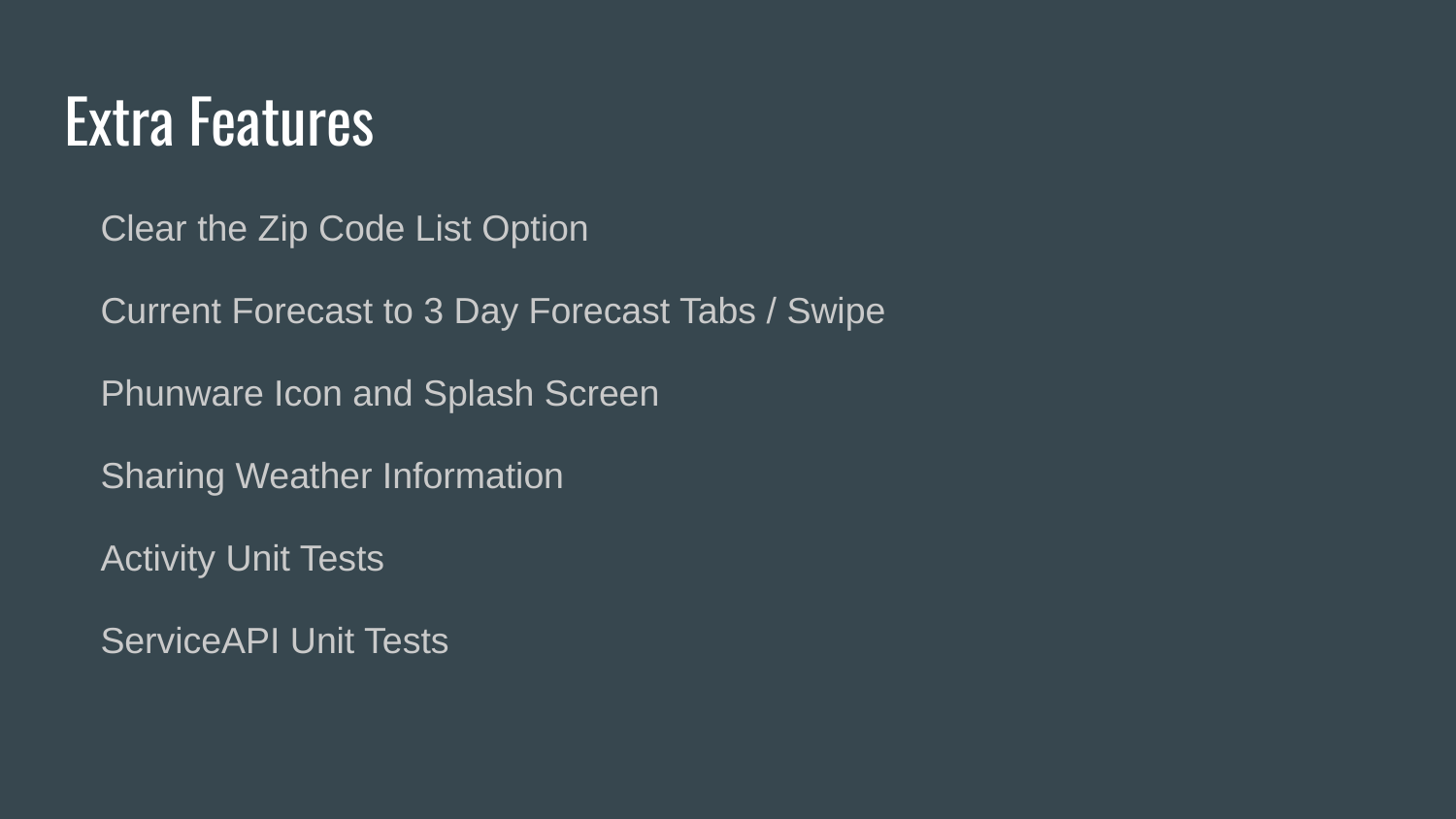

# Extra Features
Clear the Zip Code List Option
Current Forecast to 3 Day Forecast Tabs / Swipe
Phunware Icon and Splash Screen
Sharing Weather Information
Activity Unit Tests
ServiceAPI Unit Tests